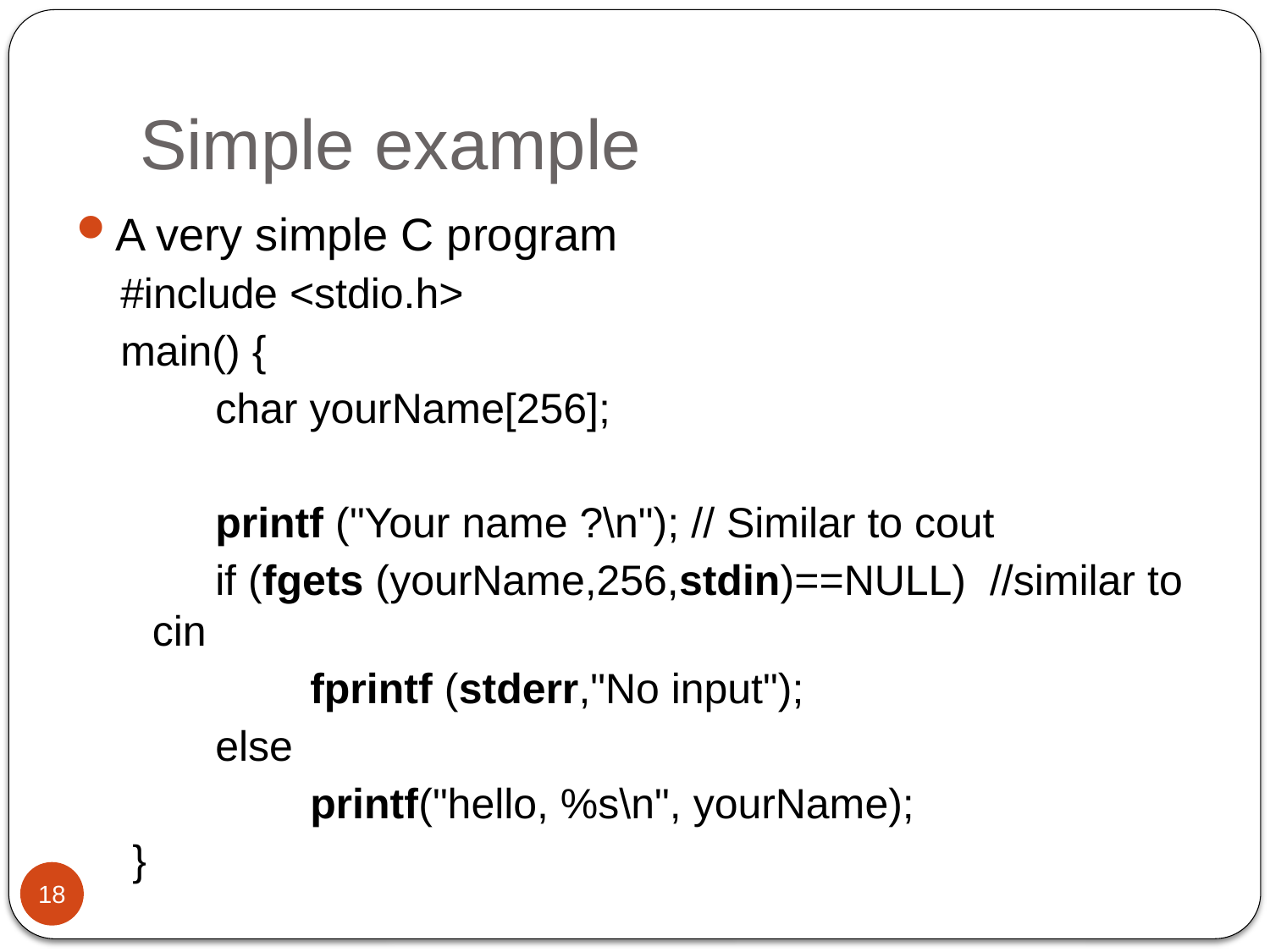

# Simple example
A very simple C program
#include <stdio.h>
main() {
        char yourName[256];

        printf ("Your name ?\n"); // Similar to cout
        if (fgets (yourName,256,stdin)==NULL)  //similar to cin
                fprintf (stderr,"No input");
        else
                printf("hello, %s\n", yourName);
 }

18